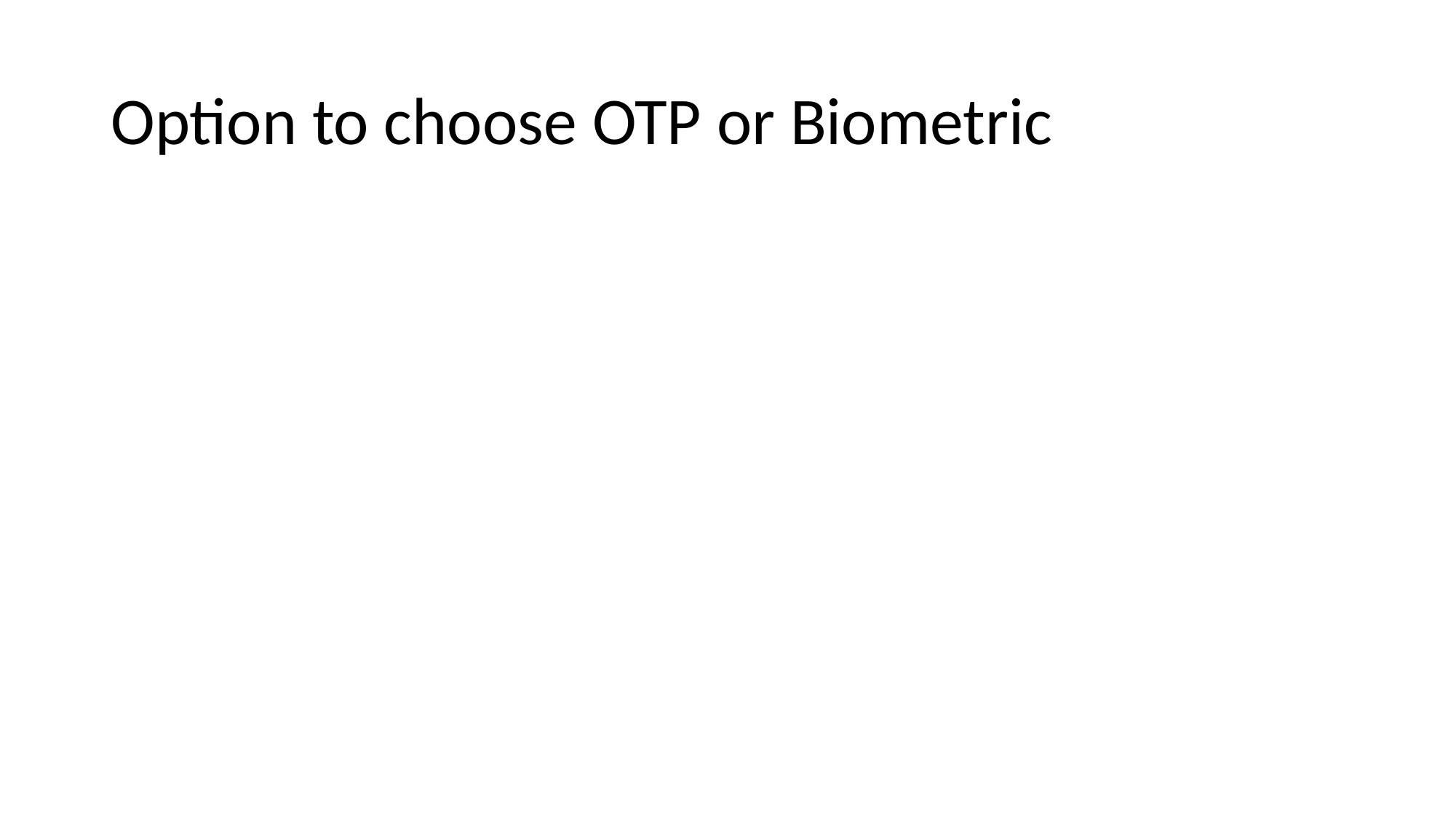

# Option to choose OTP or Biometric